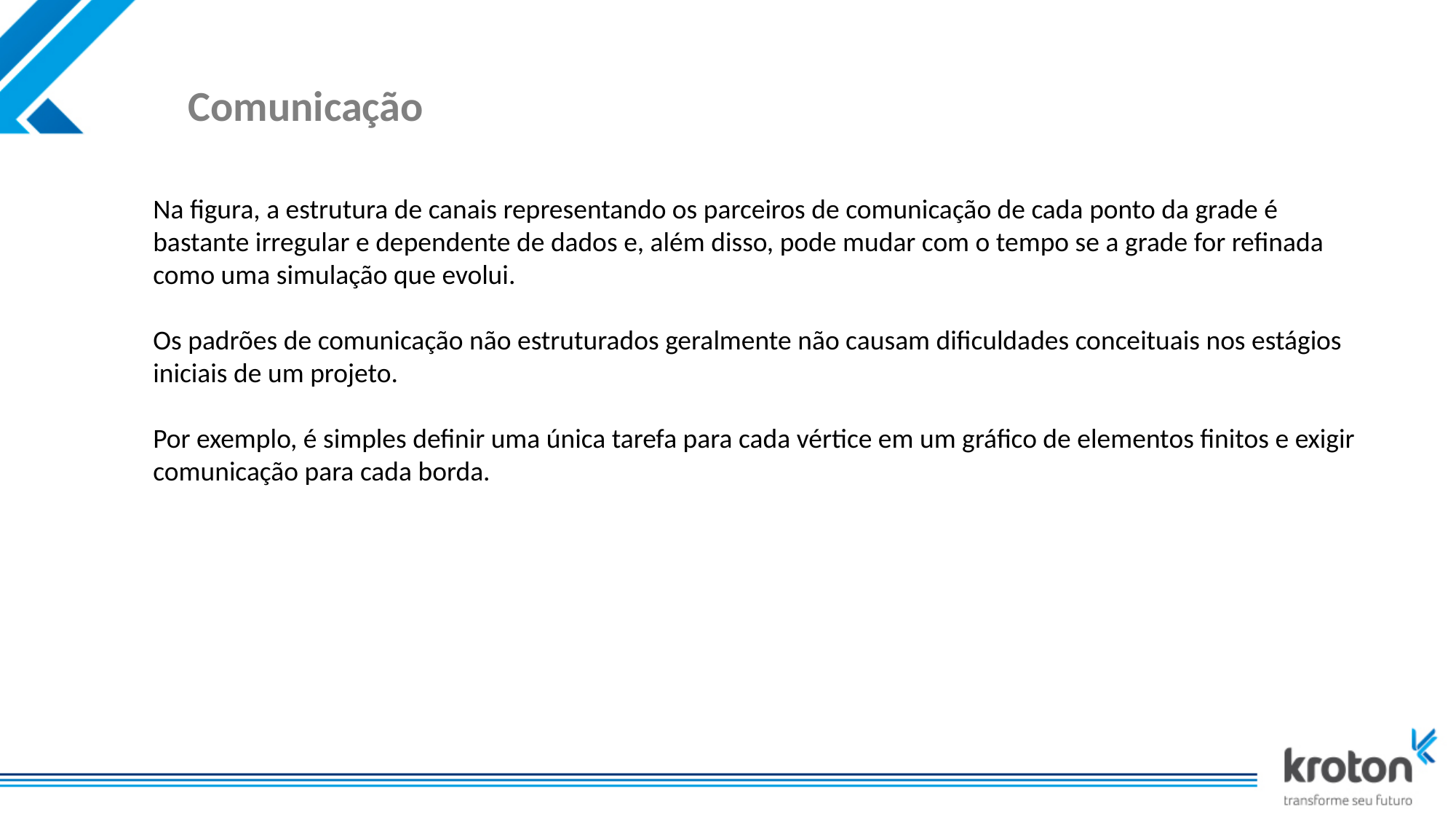

# Comunicação
Na figura, a estrutura de canais representando os parceiros de comunicação de cada ponto da grade é bastante irregular e dependente de dados e, além disso, pode mudar com o tempo se a grade for refinada como uma simulação que evolui.

Os padrões de comunicação não estruturados geralmente não causam dificuldades conceituais nos estágios iniciais de um projeto.

Por exemplo, é simples definir uma única tarefa para cada vértice em um gráfico de elementos finitos e exigir comunicação para cada borda.